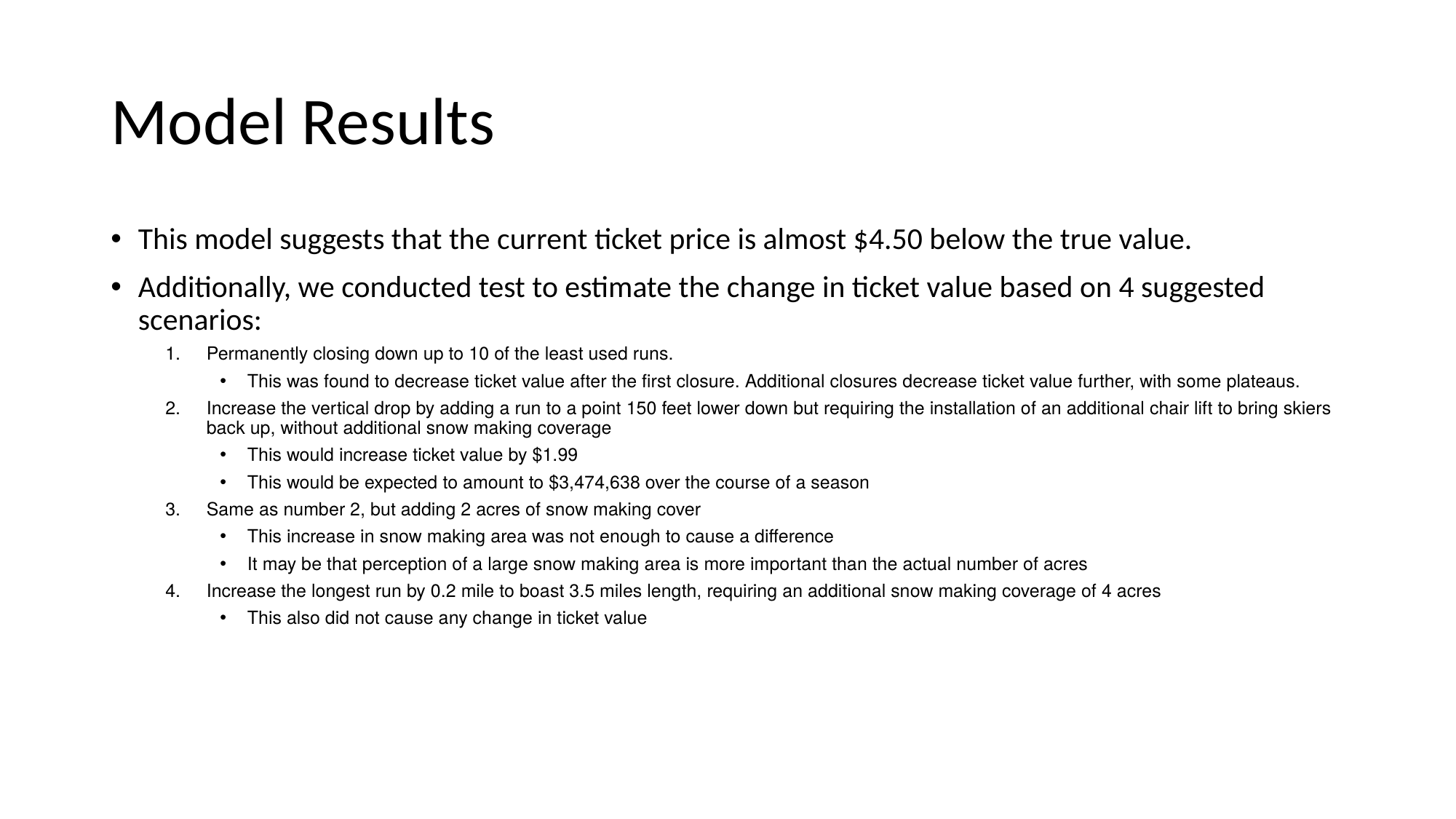

# Model Results
This model suggests that the current ticket price is almost $4.50 below the true value.
Additionally, we conducted test to estimate the change in ticket value based on 4 suggested scenarios:
Permanently closing down up to 10 of the least used runs.
This was found to decrease ticket value after the first closure. Additional closures decrease ticket value further, with some plateaus.
Increase the vertical drop by adding a run to a point 150 feet lower down but requiring the installation of an additional chair lift to bring skiers back up, without additional snow making coverage
This would increase ticket value by $1.99
This would be expected to amount to $3,474,638 over the course of a season
Same as number 2, but adding 2 acres of snow making cover
This increase in snow making area was not enough to cause a difference
It may be that perception of a large snow making area is more important than the actual number of acres
Increase the longest run by 0.2 mile to boast 3.5 miles length, requiring an additional snow making coverage of 4 acres
This also did not cause any change in ticket value